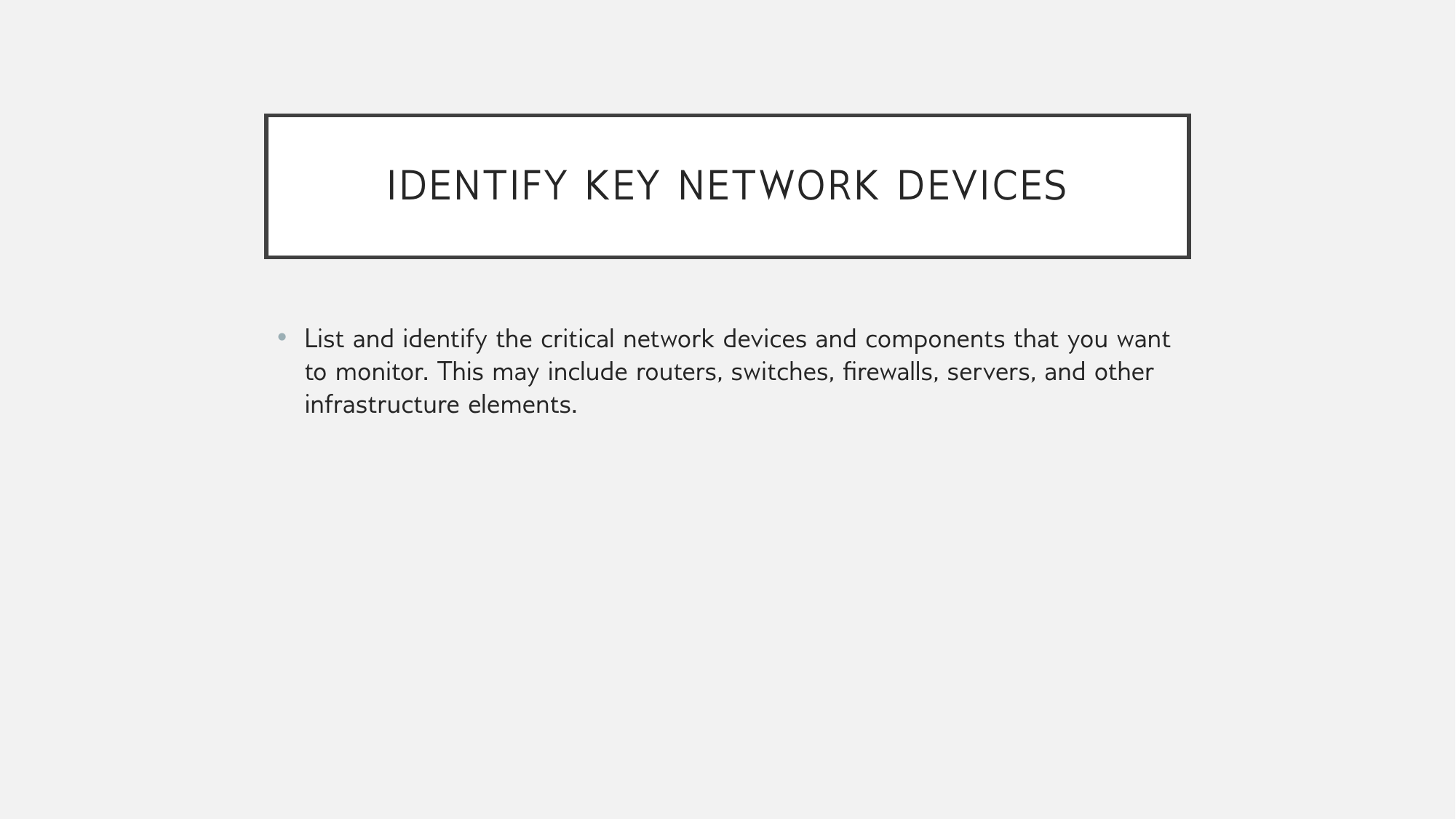

# Identify Key Network Devices
List and identify the critical network devices and components that you want to monitor. This may include routers, switches, firewalls, servers, and other infrastructure elements.